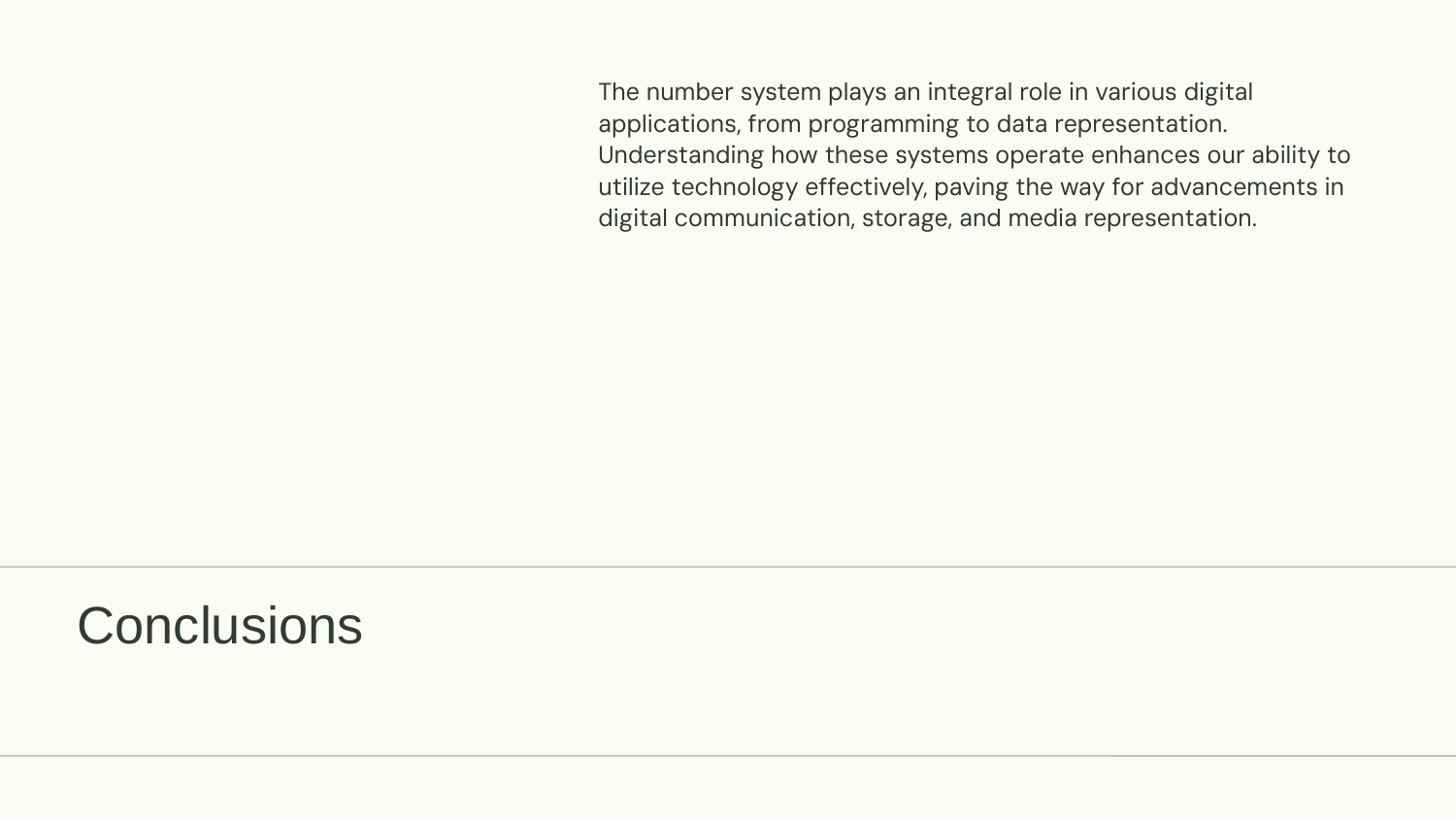

The number system plays an integral role in various digital applications, from programming to data representation. Understanding how these systems operate enhances our ability to utilize technology effectively, paving the way for advancements in digital communication, storage, and media representation.
# Conclusions